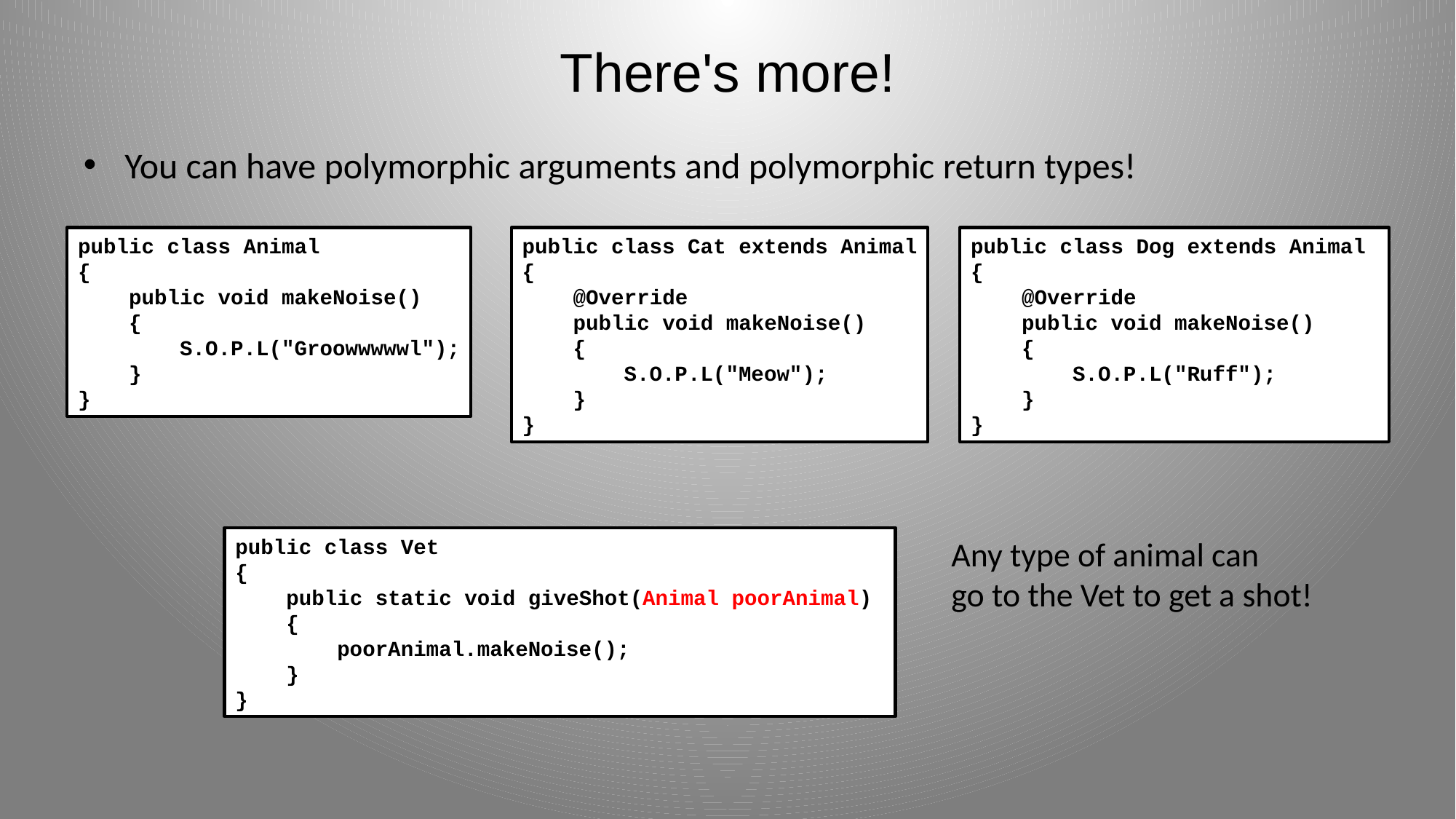

# There's more!
You can have polymorphic arguments and polymorphic return types!
public class Animal
{
    public void makeNoise()
    {
        S.O.P.L("Groowwwwwl");
    }
}
public class Cat extends Animal
{
    @Override
    public void makeNoise()
    {
        S.O.P.L("Meow");
    }
}
public class Dog extends Animal
{
    @Override
    public void makeNoise()
    {
        S.O.P.L("Ruff");
    }
}
public class Vet
{
    public static void giveShot(Animal poorAnimal)
    {
        poorAnimal.makeNoise();
    }
}
Any type of animal can
go to the Vet to get a shot!